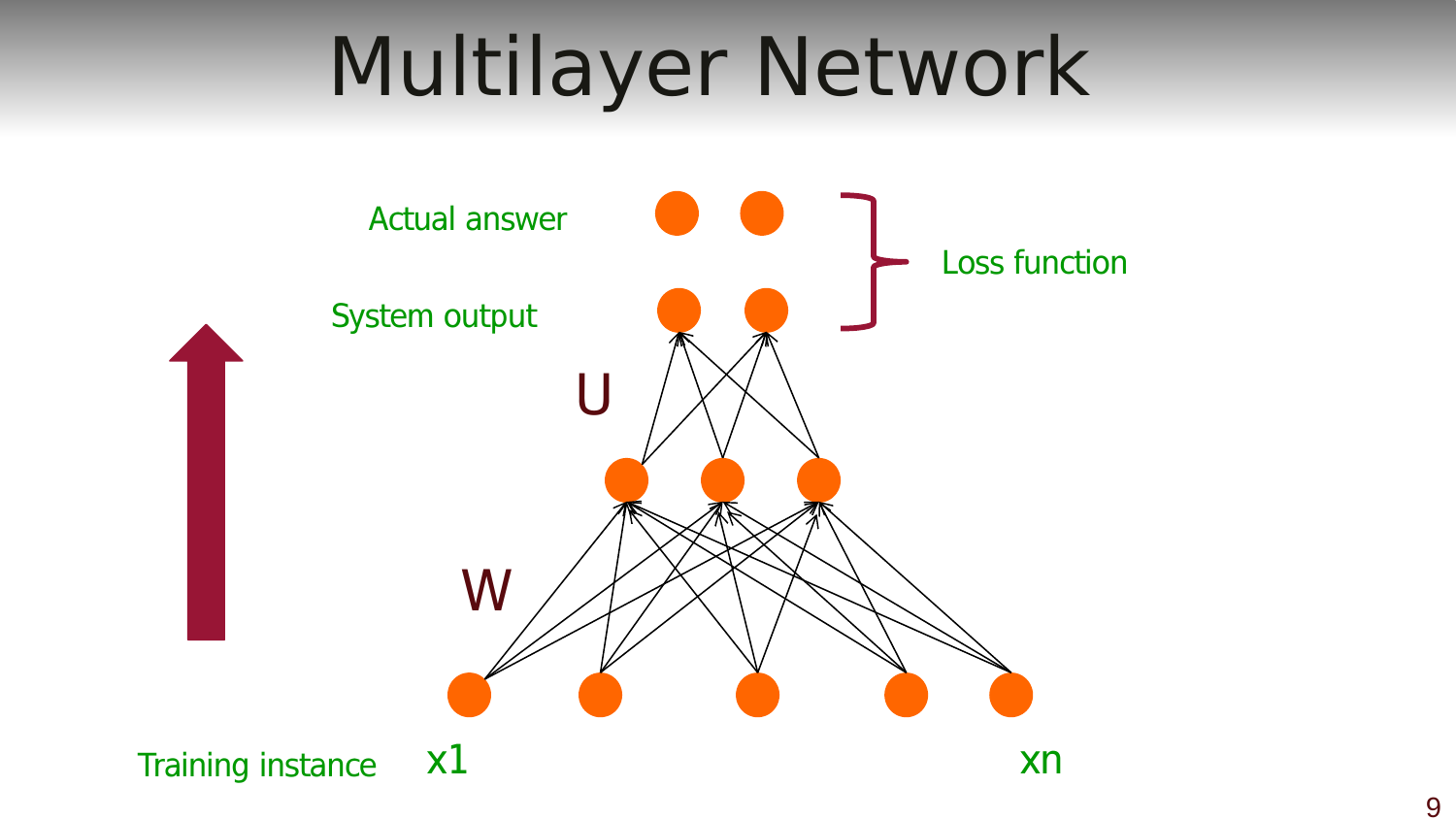

# Multilayer Network
Actual answer

Loss function
System output

U

W

x1
xn
Training instance
9